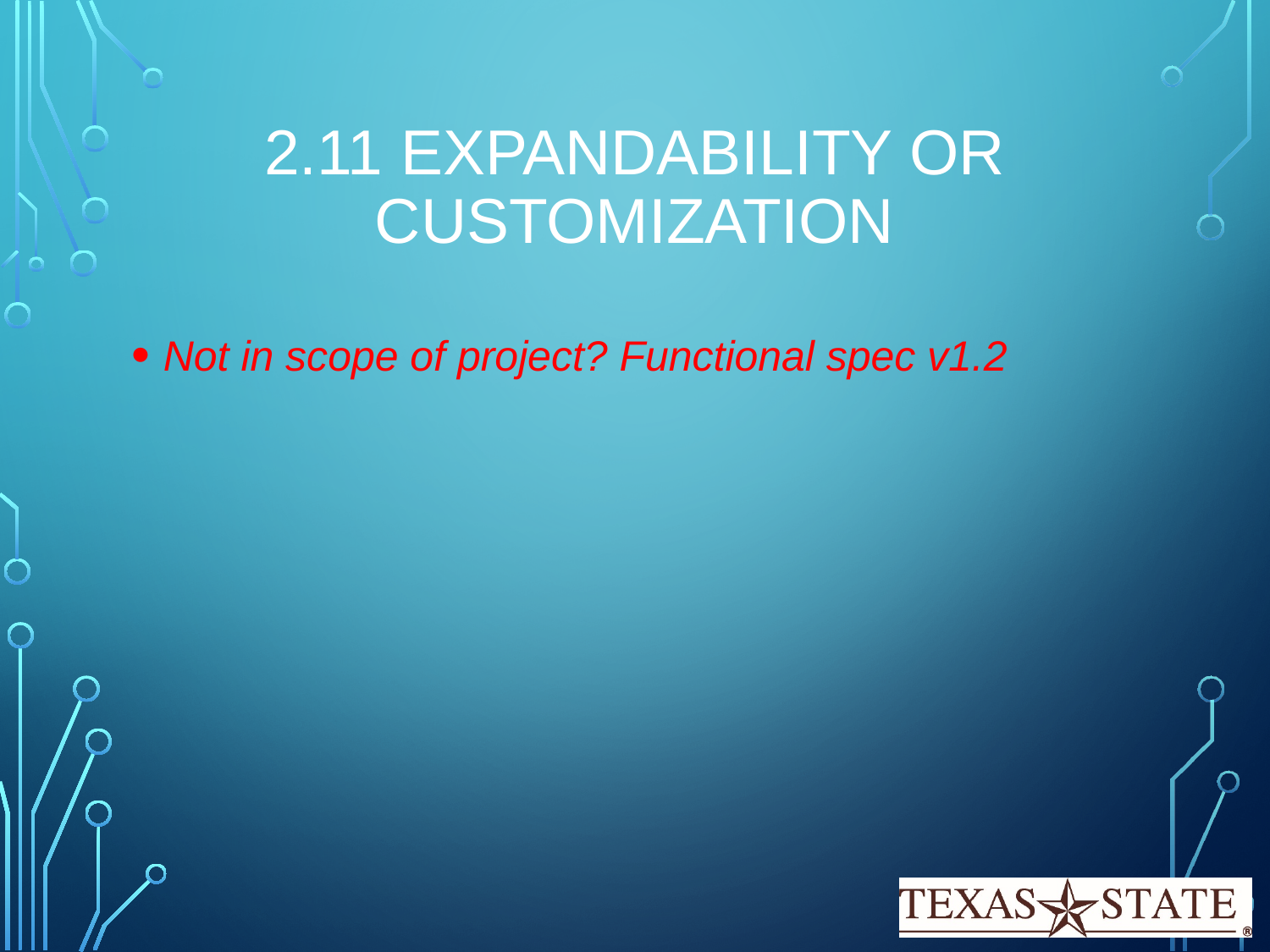

# 2.11 Expandability or Customization
Not in scope of project? Functional spec v1.2